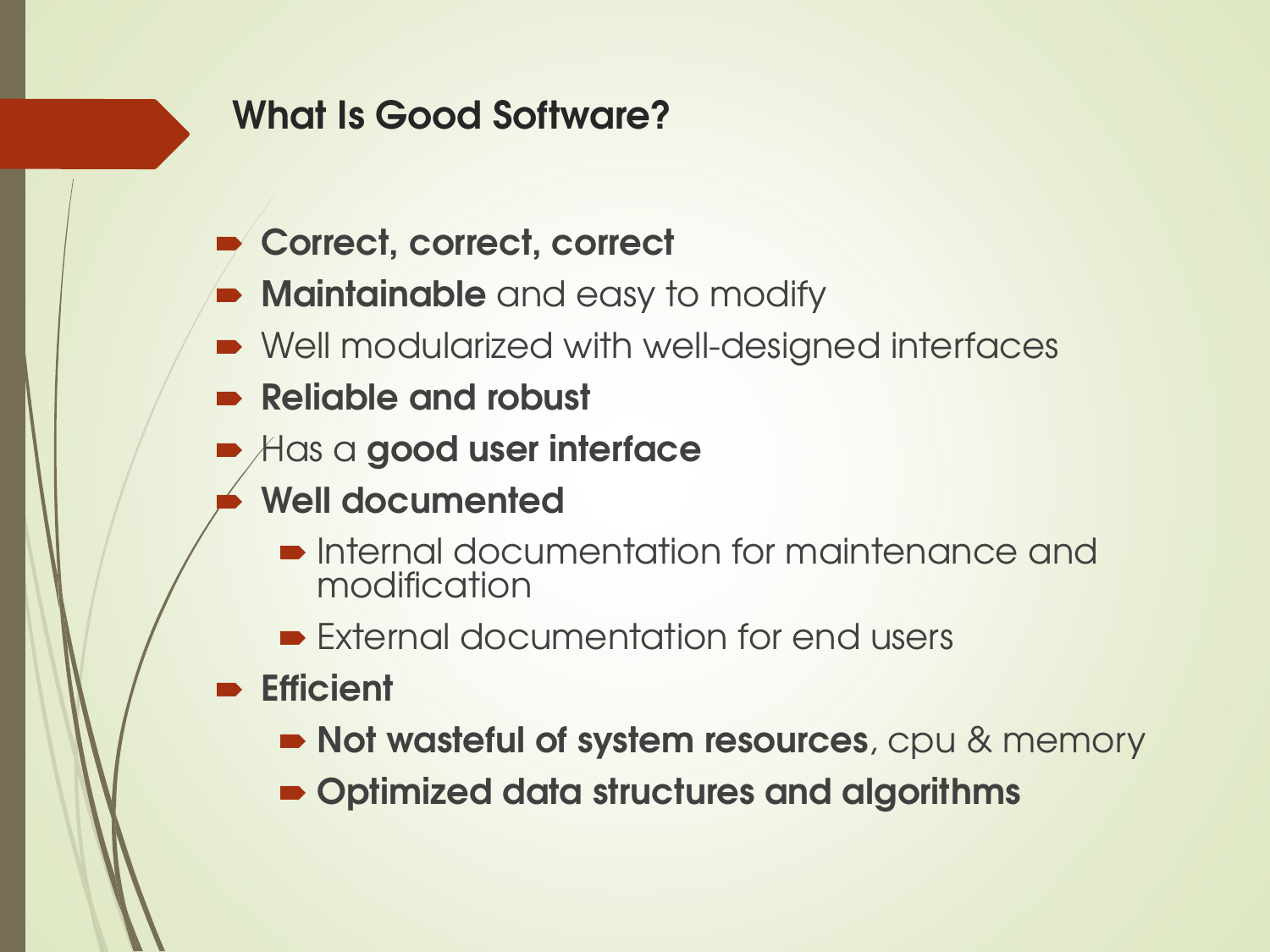

# What Is Good Software?
Correct, correct, correct
Maintainable and easy to modify
Well modularized with well-designed interfaces
Reliable and robust
Has a good user interface
Well documented
Internal documentation for maintenance and modification
External documentation for end users
Efficient
Not wasteful of system resources, cpu & memory
Optimized data structures and algorithms